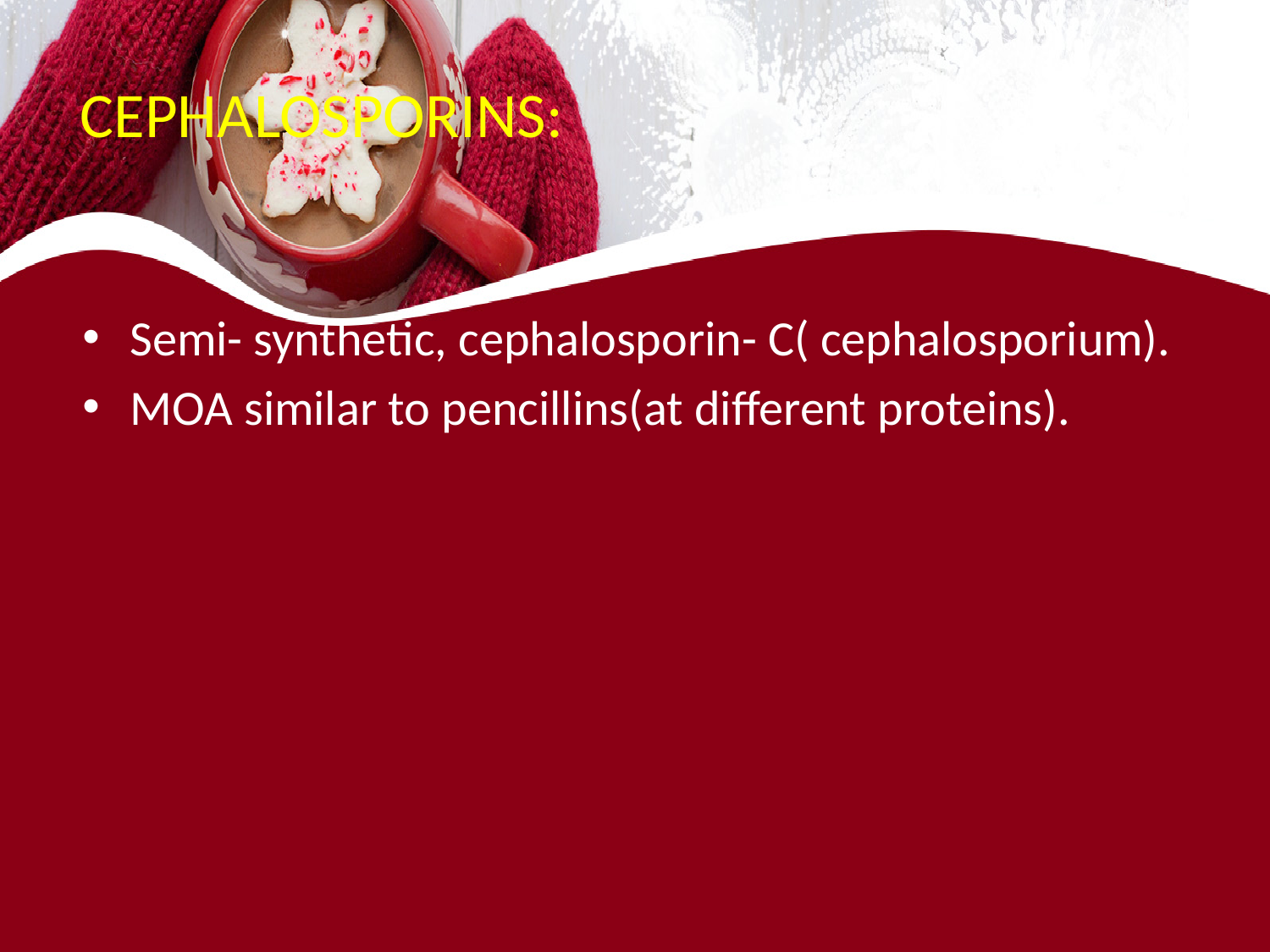

# CEPHALOSPORINS:
Semi- synthetic, cephalosporin- C( cephalosporium).
MOA similar to pencillins(at different proteins).